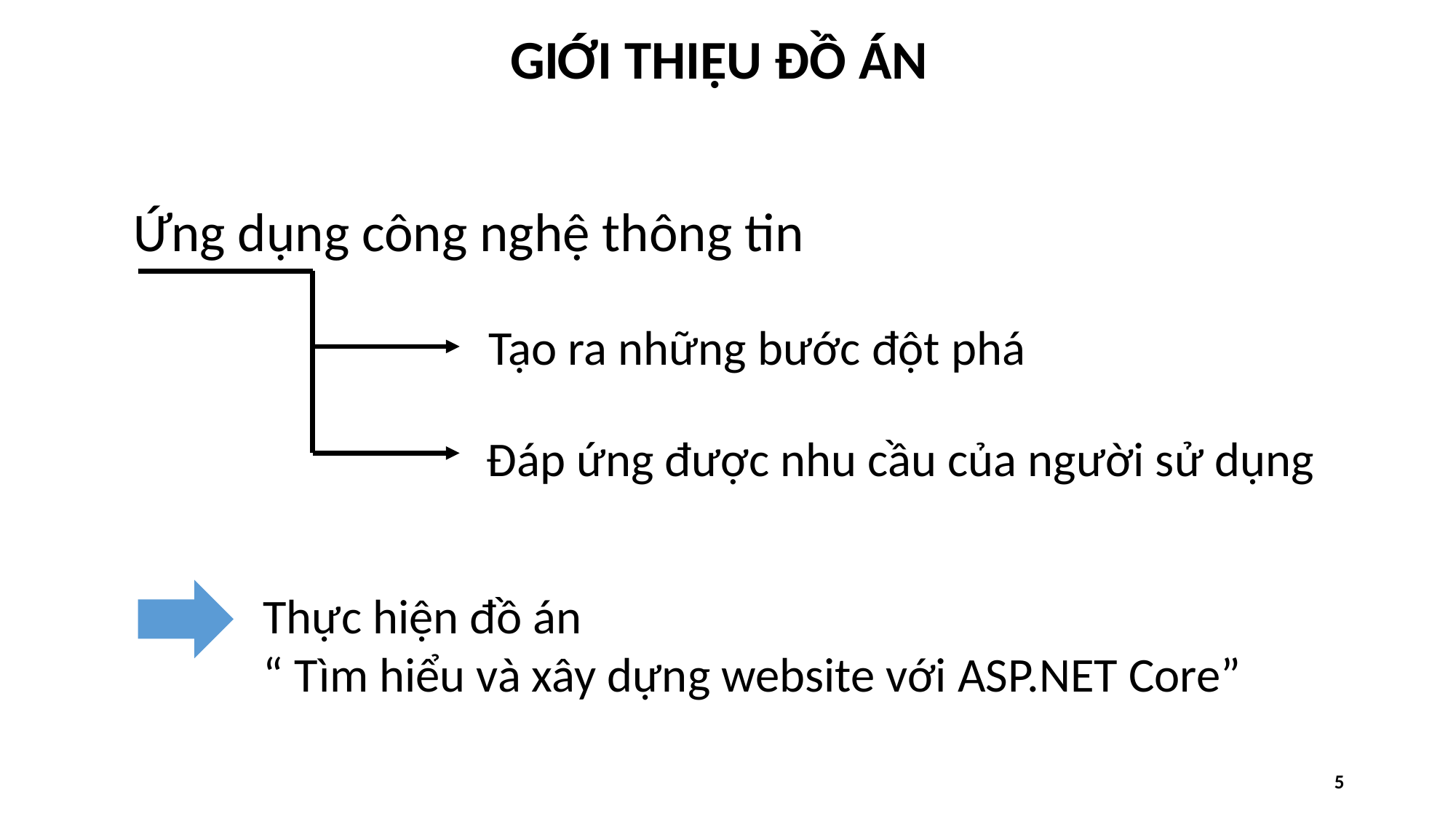

GIỚI THIỆU ĐỒ ÁN
Ứng dụng công nghệ thông tin

Tạo ra những bước đột phá
Đáp ứng được nhu cầu của người sử dụng

Thực hiện đồ án
“ Tìm hiểu và xây dựng website với ASP.NET Core”
5